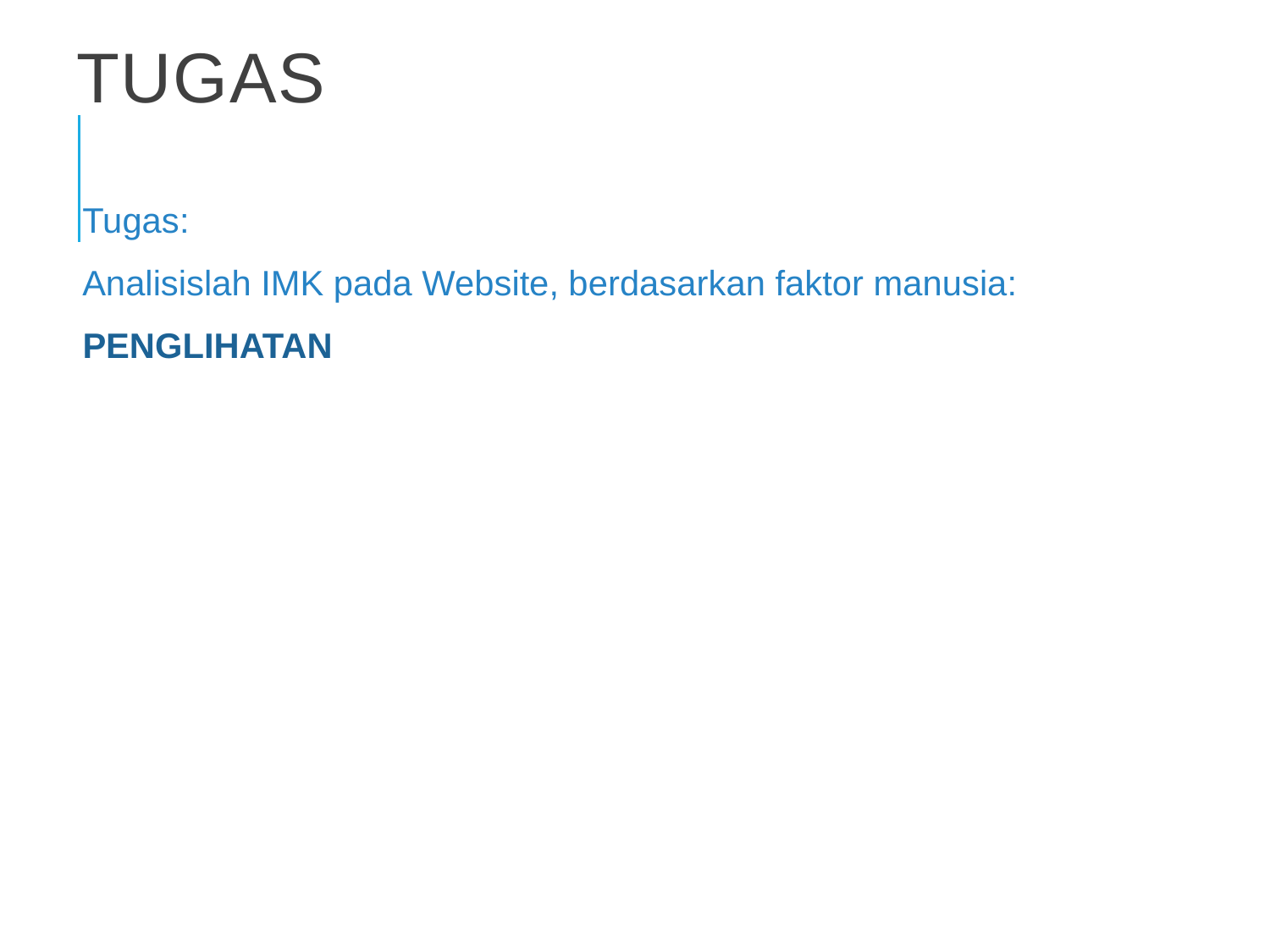

# TUGAS
Tugas:
Analisislah IMK pada Website, berdasarkan faktor manusia:
PENGLIHATAN